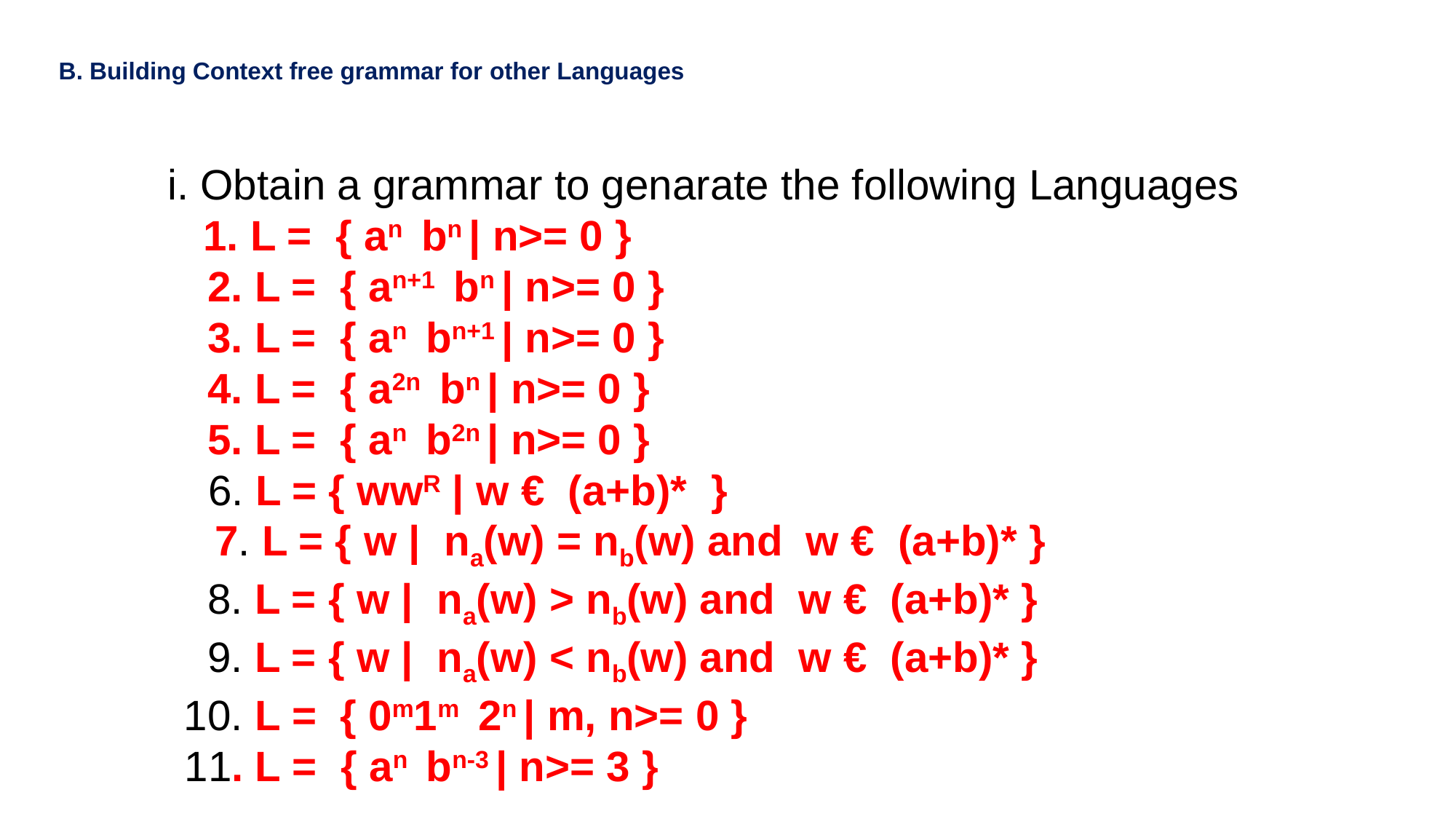

# B. Building Context free grammar for other Languages
i. Obtain a grammar to genarate the following Languages
   1. L =  { an  bn | n>= 0 }
        2. L =  { an+1  bn | n>= 0 }
        3. L =  { an  bn+1 | n>= 0 }
        4. L =  { a2n  bn | n>= 0 }
        5. L =  { an  b2n | n>= 0 }
         6. L = { wwR | w €  (a+b)*  }
    7. L = { w |  na(w) = nb(w) and  w €  (a+b)* }
        8. L = { w |  na(w) > nb(w) and  w €  (a+b)* }
        9. L = { w |  na(w) < nb(w) and  w €  (a+b)* }
      10. L =  { 0m1m  2n | m, n>= 0 }
       11. L =  { an  bn-3 | n>= 3 }